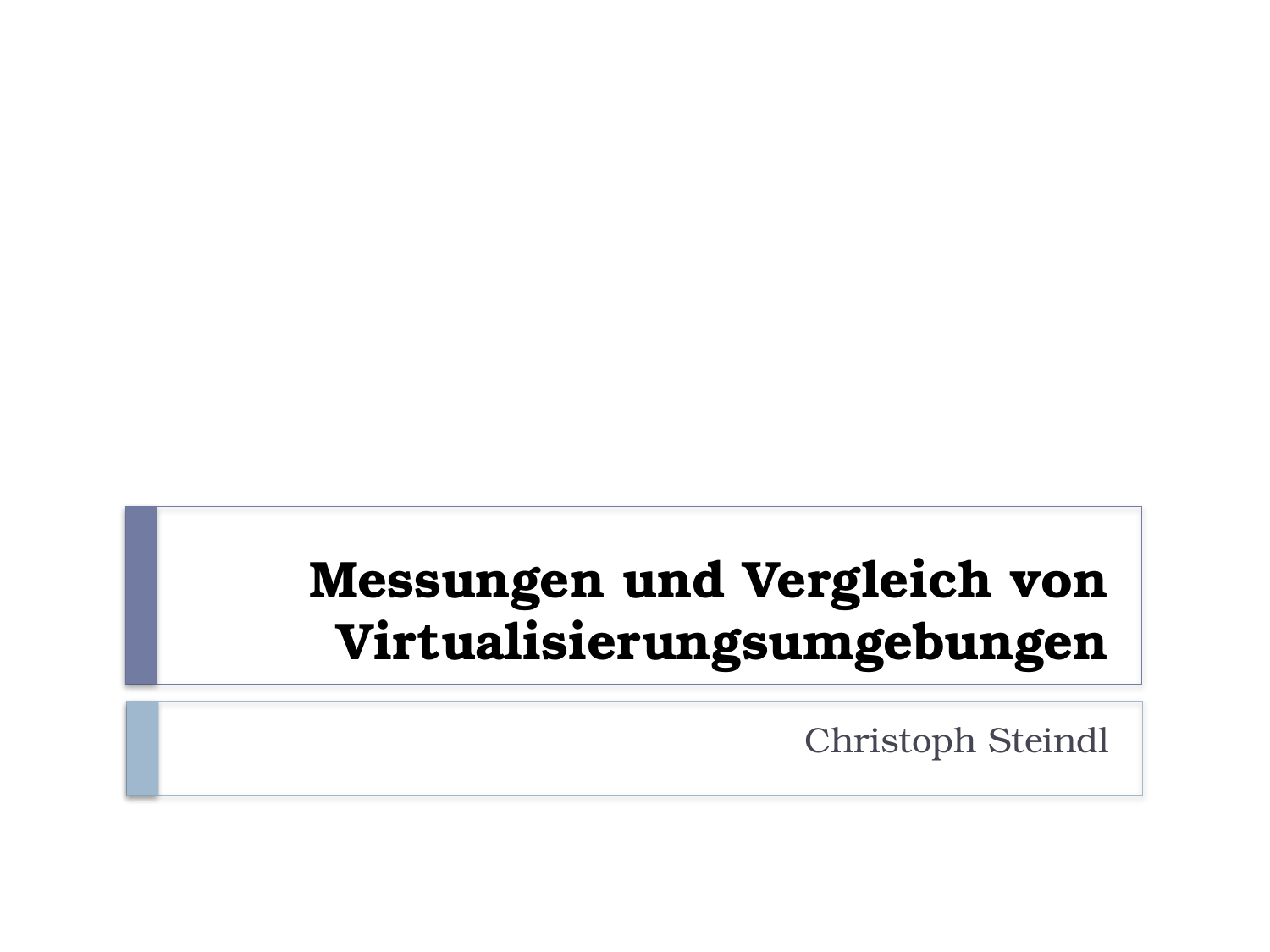

# Messungen und Vergleich von Virtualisierungsumgebungen
Christoph Steindl